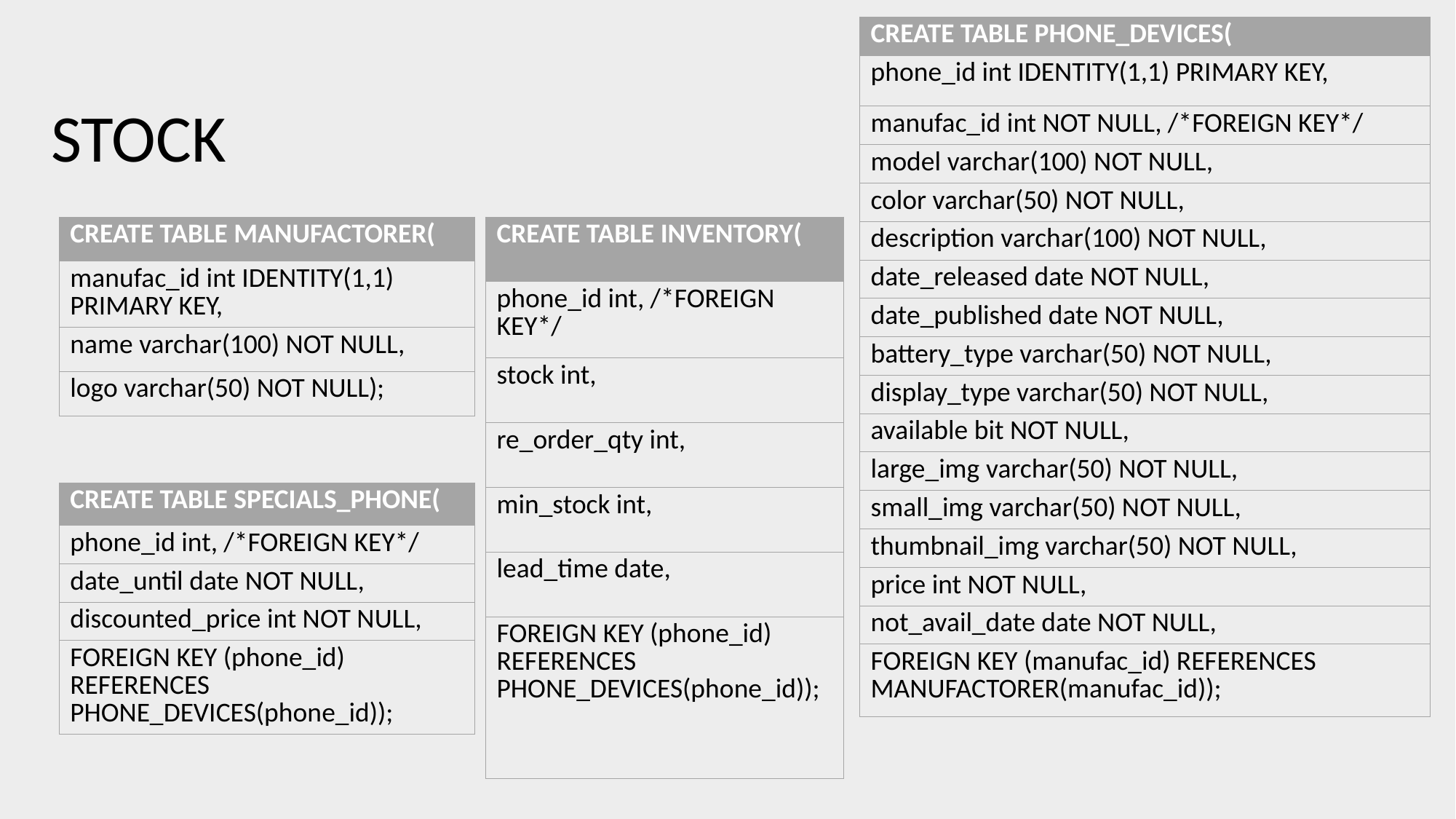

| CREATE TABLE PHONE\_DEVICES( |
| --- |
| phone\_id int IDENTITY(1,1) PRIMARY KEY, |
| manufac\_id int NOT NULL, /\*FOREIGN KEY\*/ |
| model varchar(100) NOT NULL, |
| color varchar(50) NOT NULL, |
| description varchar(100) NOT NULL, |
| date\_released date NOT NULL, |
| date\_published date NOT NULL, |
| battery\_type varchar(50) NOT NULL, |
| display\_type varchar(50) NOT NULL, |
| available bit NOT NULL, |
| large\_img varchar(50) NOT NULL, |
| small\_img varchar(50) NOT NULL, |
| thumbnail\_img varchar(50) NOT NULL, |
| price int NOT NULL, |
| not\_avail\_date date NOT NULL, |
| FOREIGN KEY (manufac\_id) REFERENCES MANUFACTORER(manufac\_id)); |
STOCK
| CREATE TABLE MANUFACTORER( |
| --- |
| manufac\_id int IDENTITY(1,1) PRIMARY KEY, |
| name varchar(100) NOT NULL, |
| logo varchar(50) NOT NULL); |
| CREATE TABLE INVENTORY( |
| --- |
| phone\_id int, /\*FOREIGN KEY\*/ |
| stock int, |
| re\_order\_qty int, |
| min\_stock int, |
| lead\_time date, |
| FOREIGN KEY (phone\_id) REFERENCES PHONE\_DEVICES(phone\_id)); |
| CREATE TABLE SPECIALS\_PHONE( |
| --- |
| phone\_id int, /\*FOREIGN KEY\*/ |
| date\_until date NOT NULL, |
| discounted\_price int NOT NULL, |
| FOREIGN KEY (phone\_id) REFERENCES PHONE\_DEVICES(phone\_id)); |